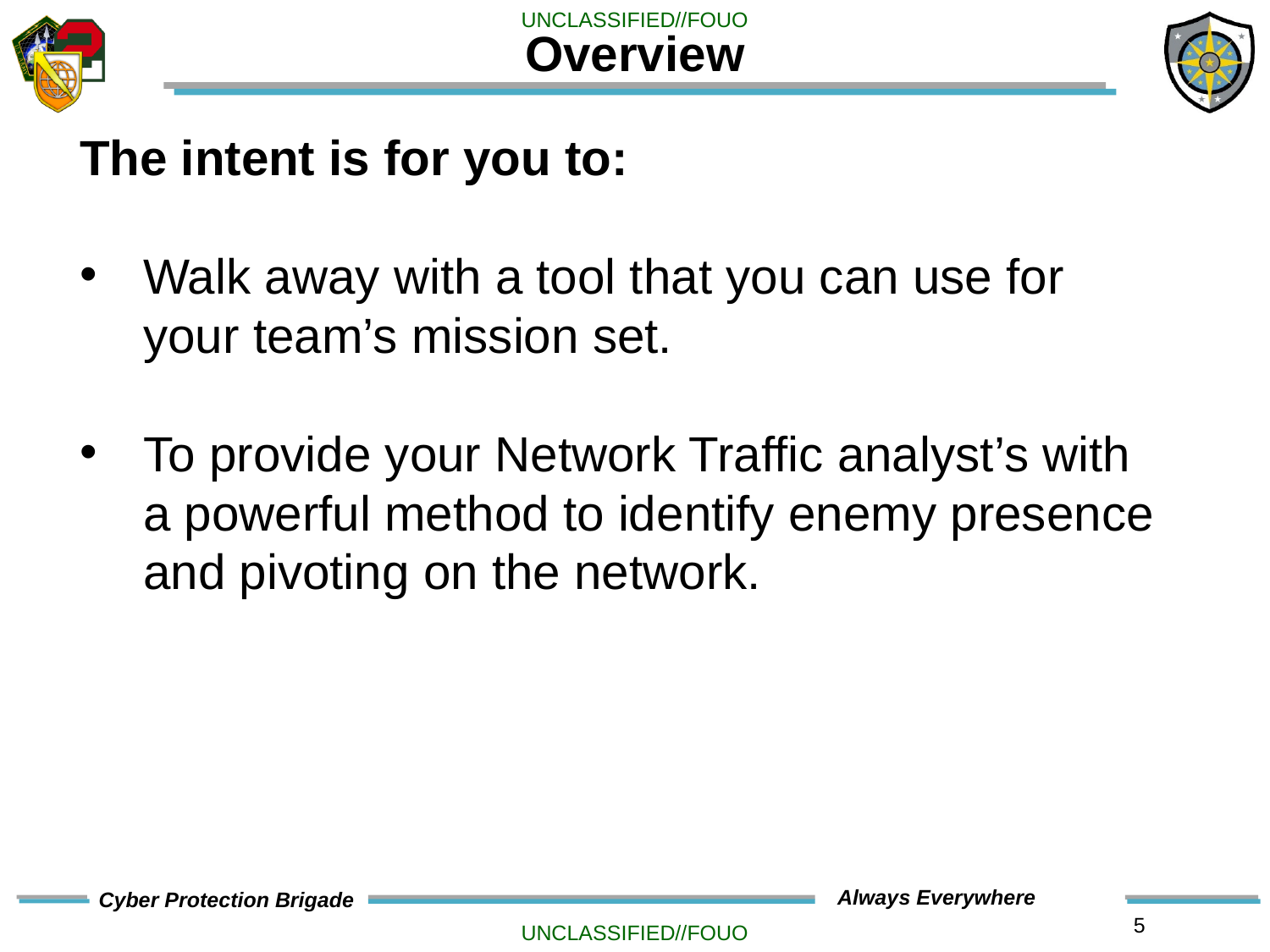

# Overview
The intent is for you to:

Walk away with a tool that you can use for your team’s mission set.

To provide your Network Traffic analyst’s with a powerful method to identify enemy presence and pivoting on the network.